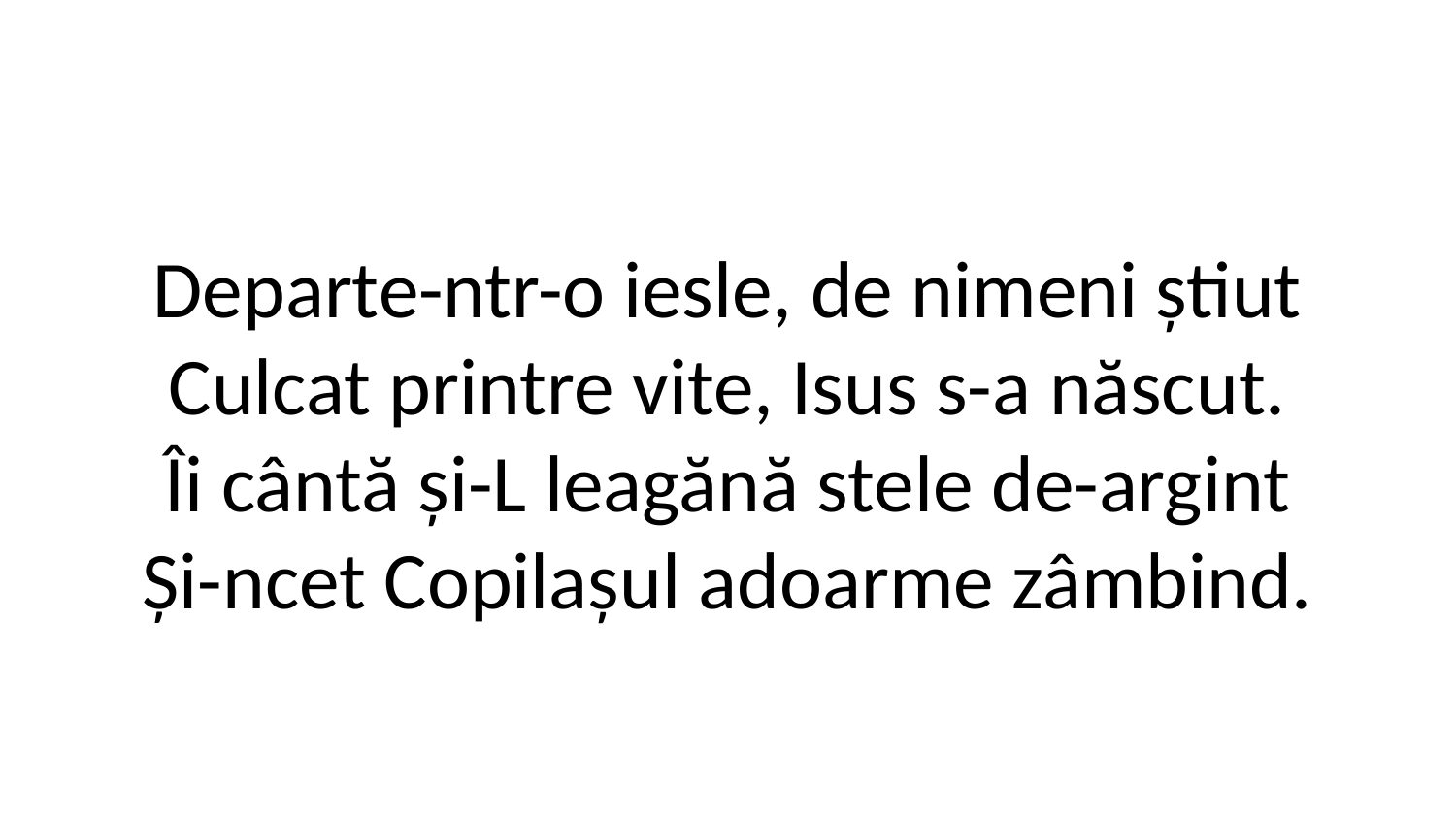

Departe-ntr-o iesle, de nimeni știut
Culcat printre vite, Isus s-a născut.
Îi cântă și-L leagănă stele de-argint
Și-ncet Copilașul adoarme zâmbind.